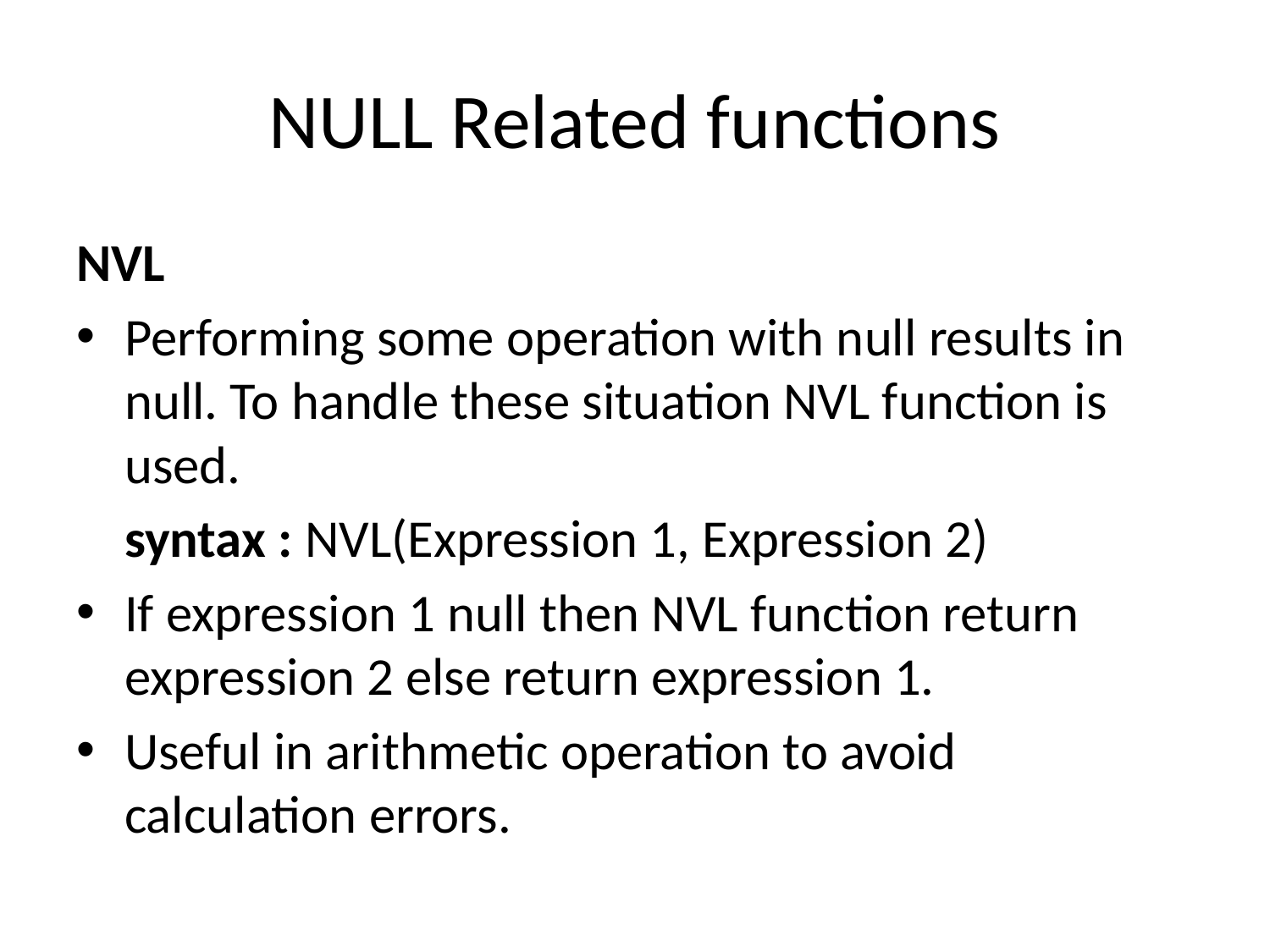

# NULL Related functions
NVL
Performing some operation with null results in null. To handle these situation NVL function is used.
    syntax : NVL(Expression 1, Expression 2)
If expression 1 null then NVL function return expression 2 else return expression 1.
Useful in arithmetic operation to avoid calculation errors.